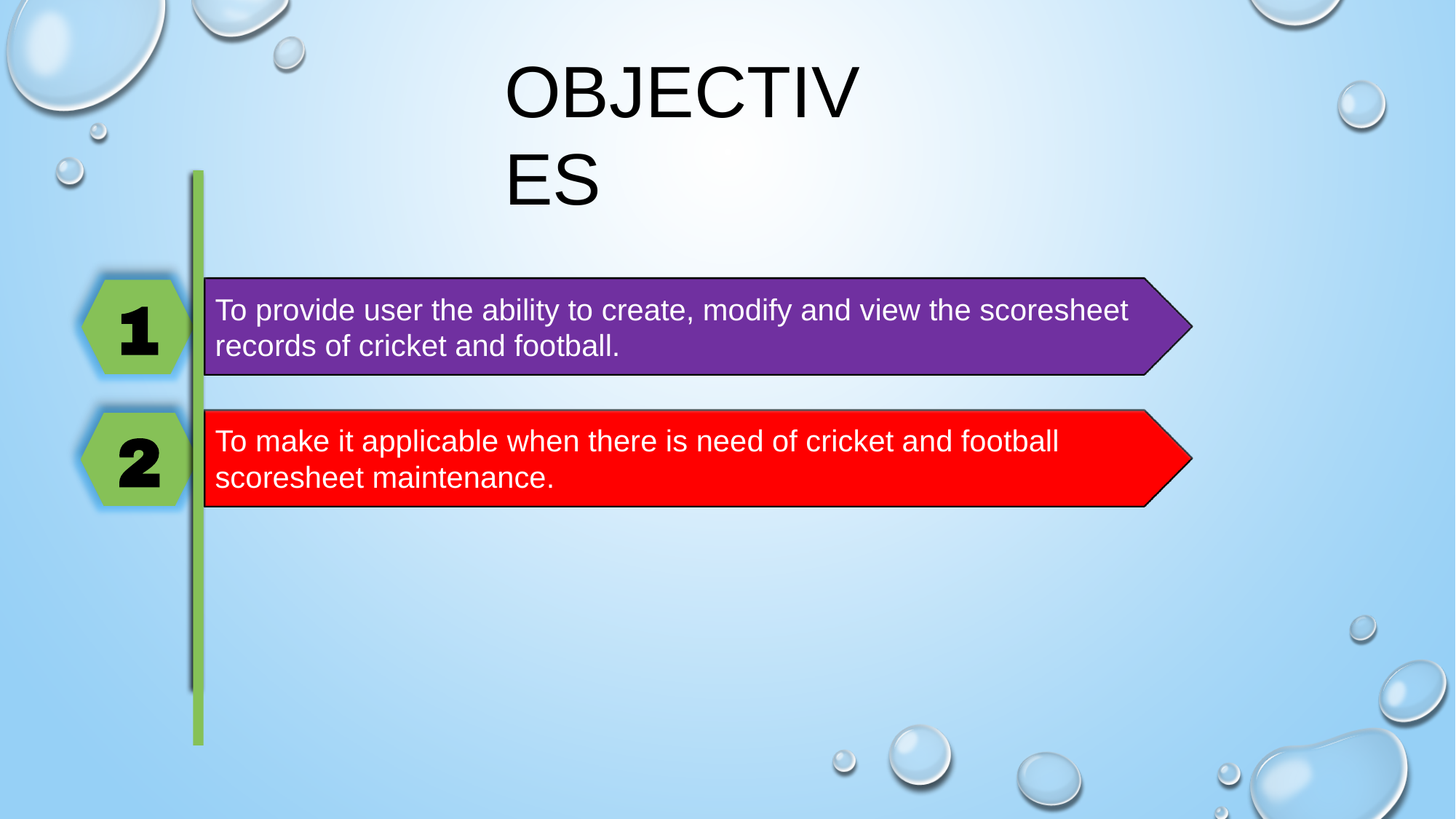

OBJECTIVES

To provide user the ability to create, modify and view the scoresheet records of cricket and football.
1
To make it applicable when there is need of cricket and football scoresheet maintenance.
2